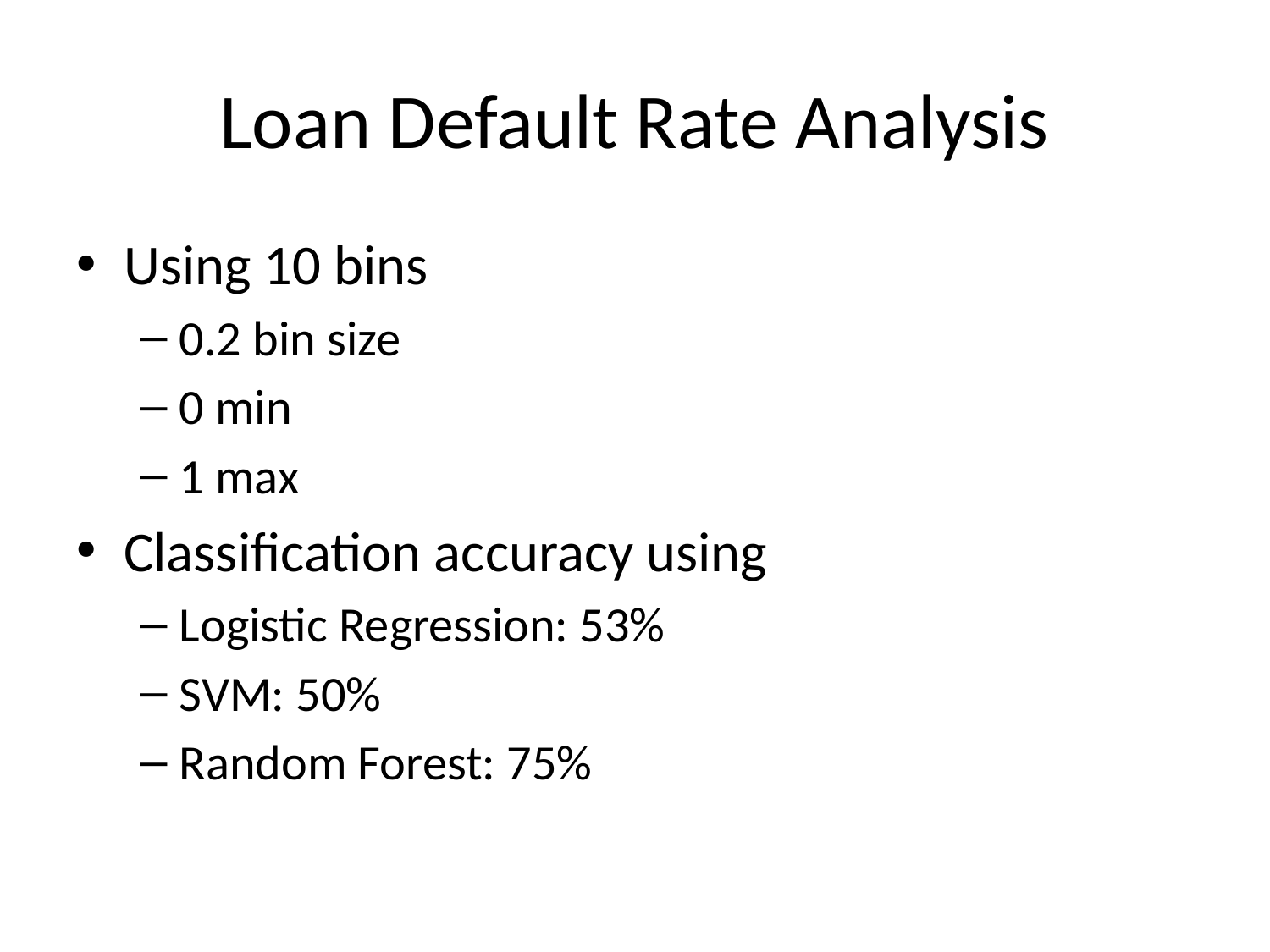

# Loan Default Rate Analysis
Using 10 bins
0.2 bin size
0 min
1 max
Classification accuracy using
Logistic Regression: 53%
SVM: 50%
Random Forest: 75%